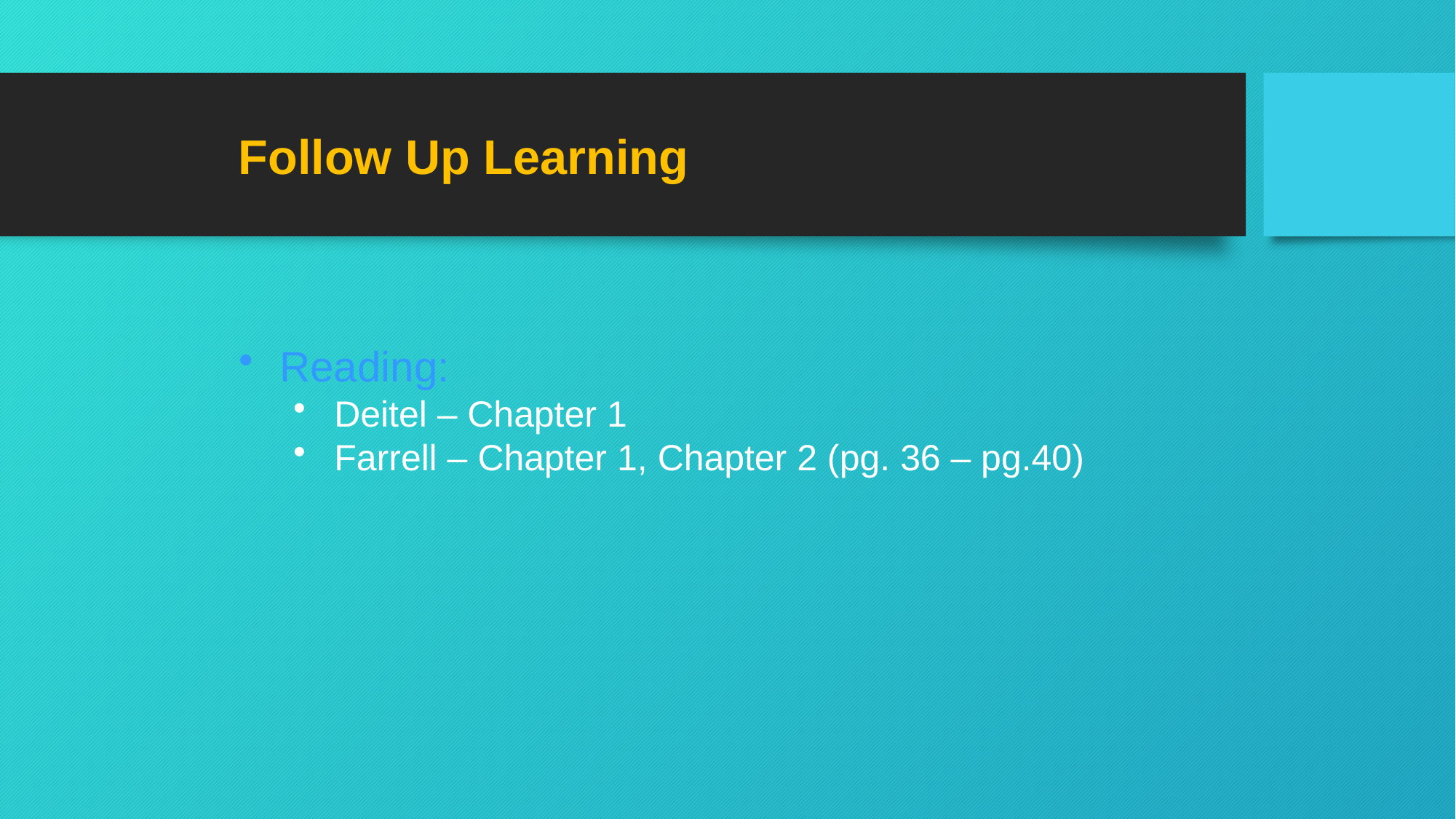

Follow Up Learning
Reading:
Deitel – Chapter 1
Farrell – Chapter 1, Chapter 2 (pg. 36 – pg.40)